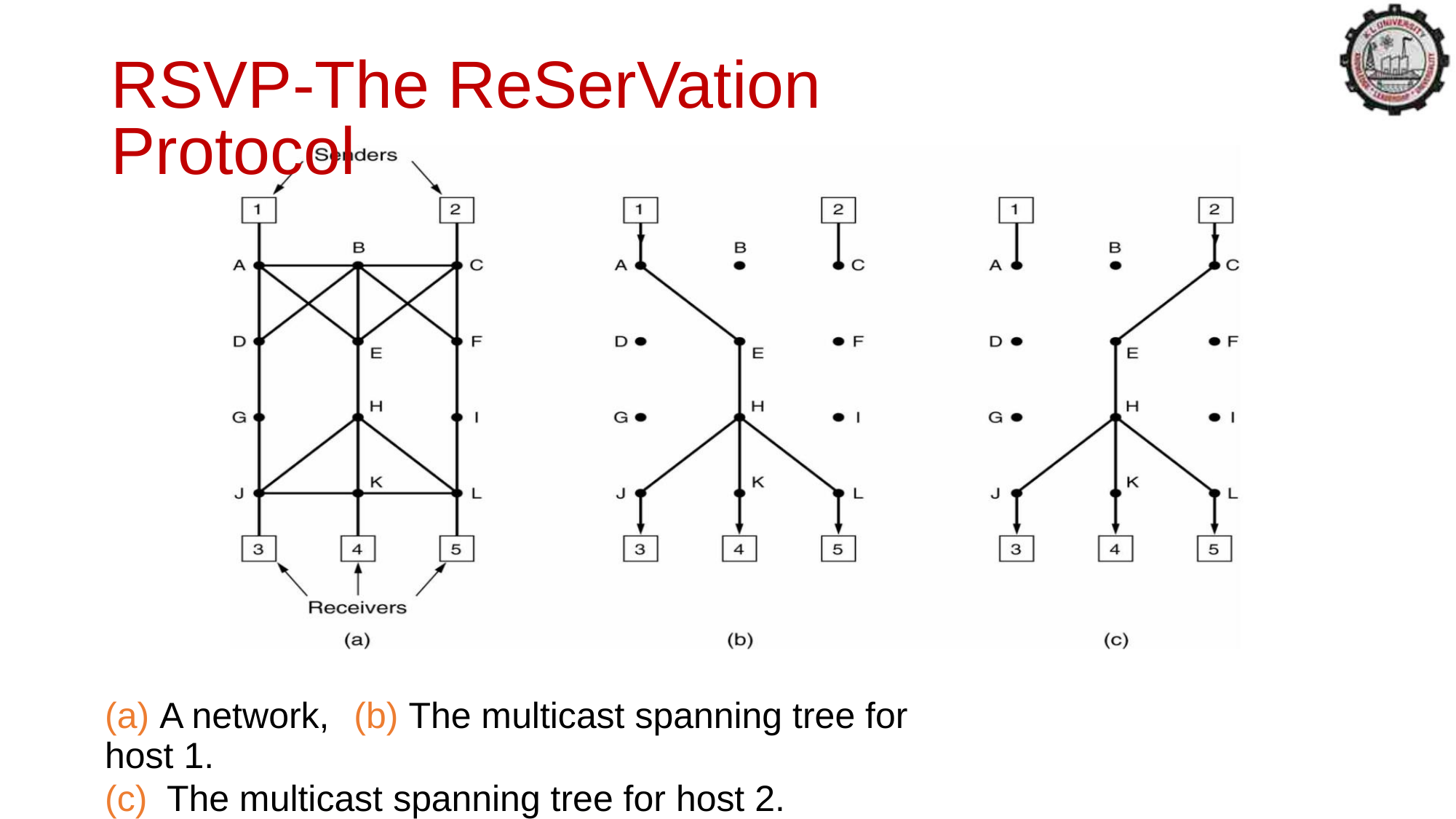

RSVP-The ReSerVation Protocol
(a) A network, (b) The multicast spanning tree for host 1.
(c) The multicast spanning tree for host 2.